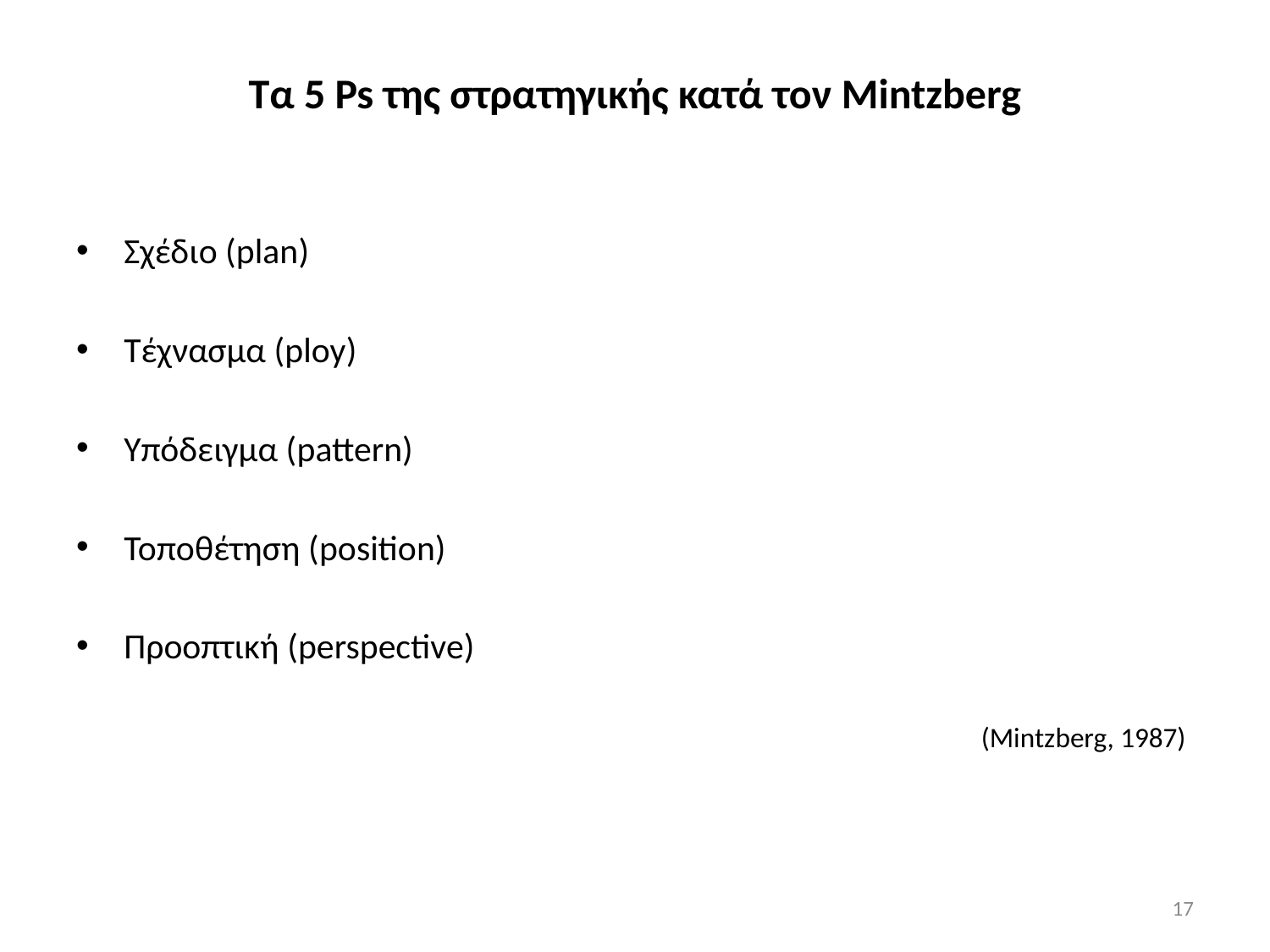

# Τα 5 Ps της στρατηγικής κατά τον Mintzberg
Σχέδιο (plan)

Τέχνασμα (ploy)

Υπόδειγμα (pattern)

Τοποθέτηση (position)

Προοπτική (perspective)

(Mintzberg, 1987)
17